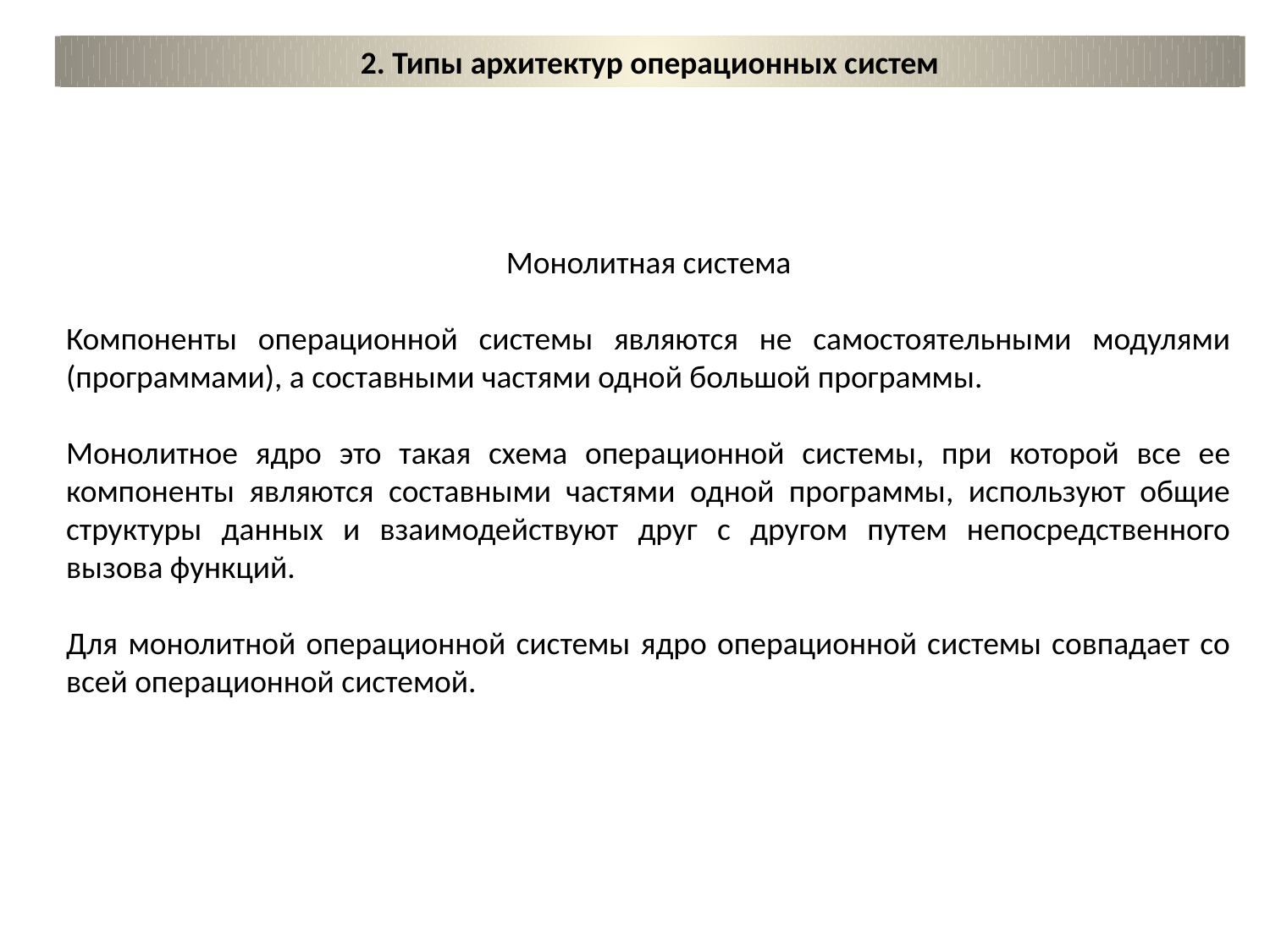

2. Типы архитектур операционных систем
Монолитная система

Компоненты операционной системы являются не самостоятельными модулями (программами), а составными частями одной большой программы.

Монолитное ядро это такая схема операционной системы, при которой все ее компоненты являются составными частями одной программы, используют общие структуры данных и взаимодействуют друг с другом путем непосредственного вызова функций.

Для монолитной операционной системы ядро операционной системы совпадает со всей операционной системой.